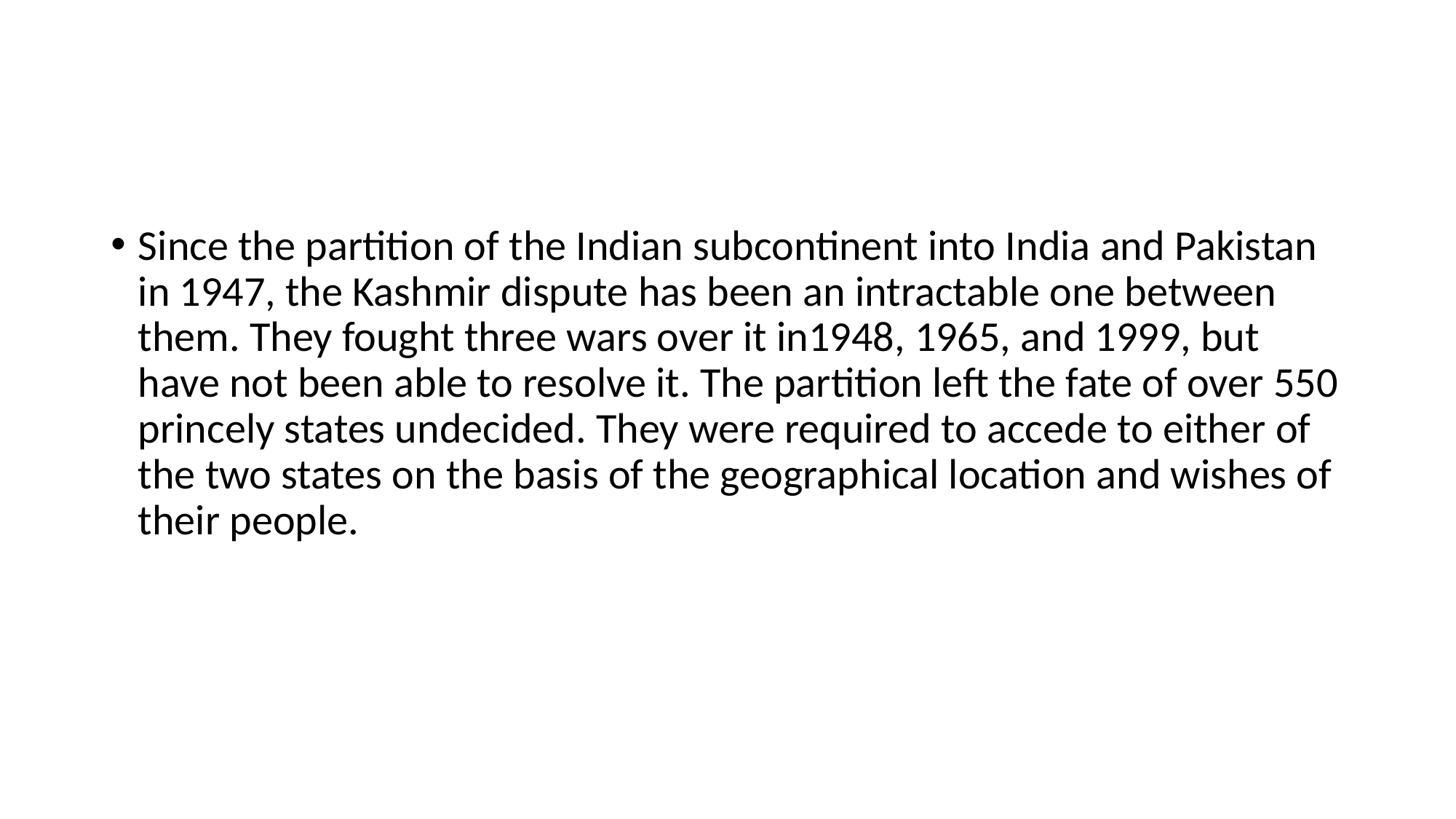

#
Since the partition of the Indian subcontinent into India and Pakistan in 1947, the Kashmir dispute has been an intractable one between them. They fought three wars over it in1948, 1965, and 1999, but have not been able to resolve it. The partition left the fate of over 550 princely states undecided. They were required to accede to either of the two states on the basis of the geographical location and wishes of their people.